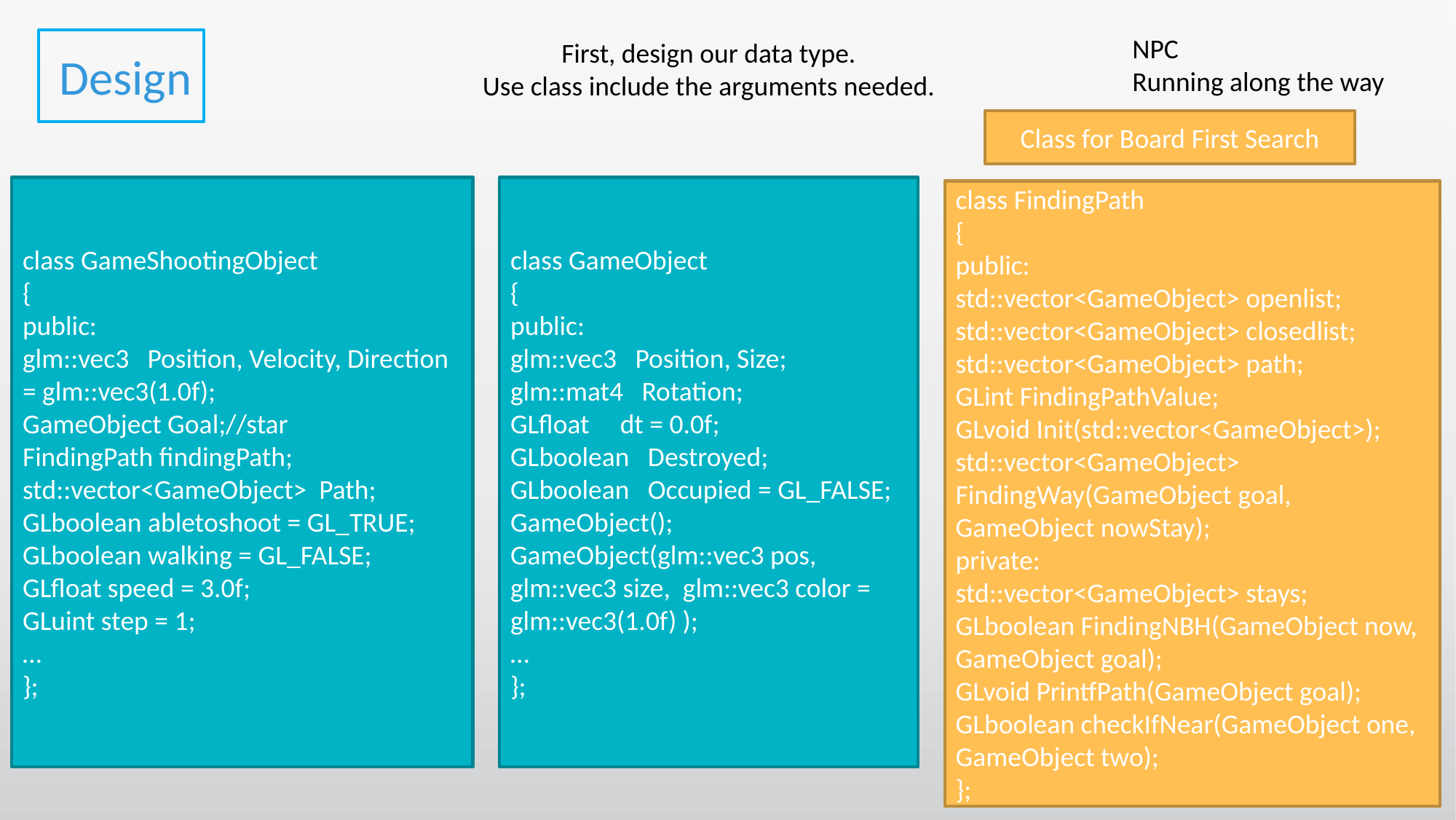

NPC
Running along the way

First, design our data type.
Use class include the arguments needed.
Design
Class for Board First Search
class GameObject
{
public:
glm::vec3   Position, Size;
glm::mat4   Rotation;
GLfloat     dt = 0.0f;
GLboolean   Destroyed;
GLboolean   Occupied = GL_FALSE;
GameObject();
GameObject(glm::vec3 pos, glm::vec3 size,  glm::vec3 color = glm::vec3(1.0f) );
…
};
class GameShootingObject
{
public:
glm::vec3   Position, Velocity, Direction = glm::vec3(1.0f);
GameObject Goal;//star
FindingPath findingPath;
std::vector<GameObject>  Path;
GLboolean abletoshoot = GL_TRUE;
GLboolean walking = GL_FALSE;
GLfloat speed = 3.0f;
GLuint step = 1;
…
};
class FindingPath
{
public:
std::vector<GameObject> openlist;
std::vector<GameObject> closedlist;
std::vector<GameObject> path;
GLint FindingPathValue;
GLvoid Init(std::vector<GameObject>);
std::vector<GameObject> FindingWay(GameObject goal, GameObject nowStay);
private:
std::vector<GameObject> stays;
GLboolean FindingNBH(GameObject now, GameObject goal);
GLvoid PrintfPath(GameObject goal);
GLboolean checkIfNear(GameObject one, GameObject two);
};